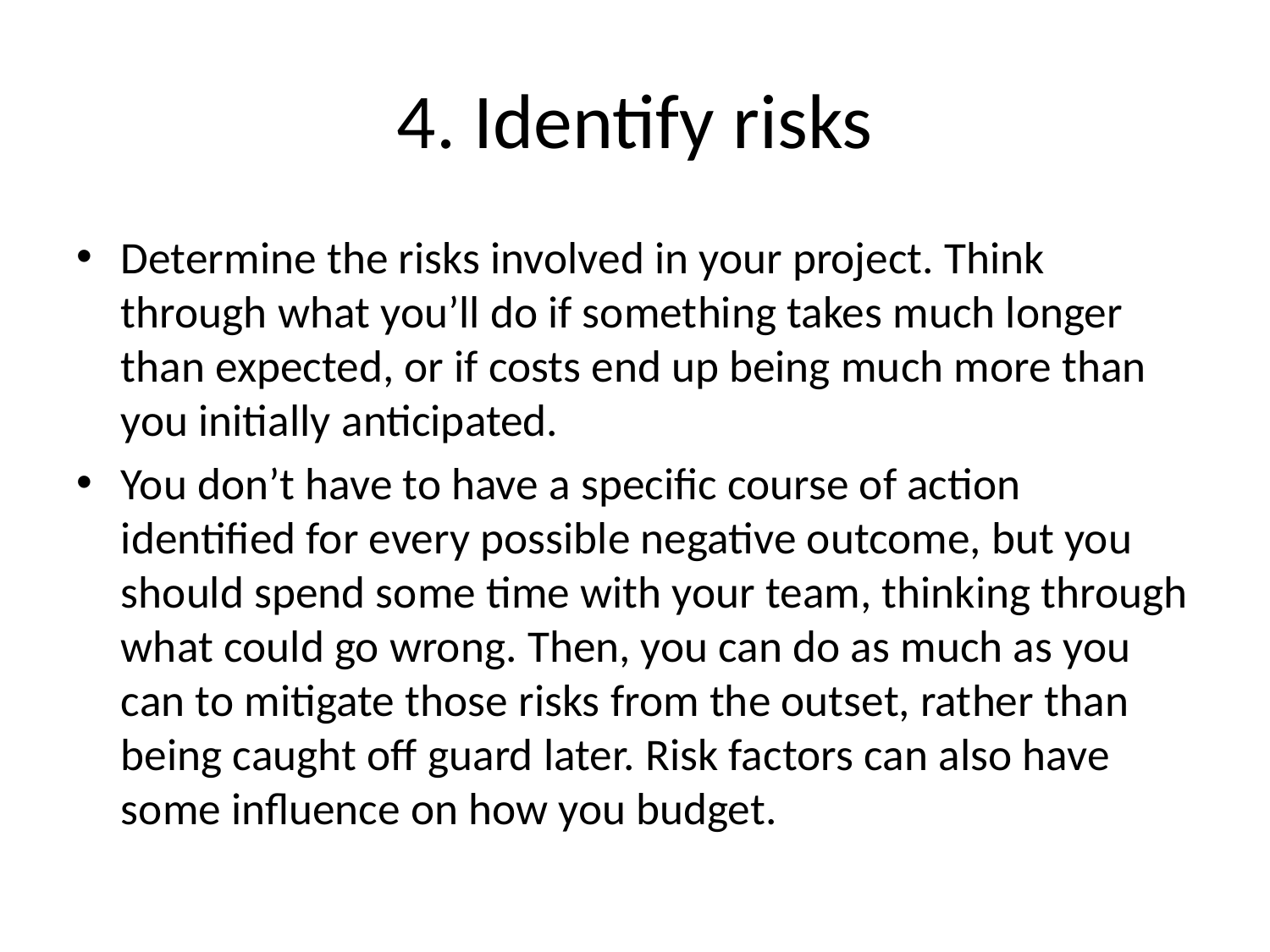

# 4. Identify risks
Determine the risks involved in your project. Think through what you’ll do if something takes much longer than expected, or if costs end up being much more than you initially anticipated.
You don’t have to have a specific course of action identified for every possible negative outcome, but you should spend some time with your team, thinking through what could go wrong. Then, you can do as much as you can to mitigate those risks from the outset, rather than being caught off guard later. Risk factors can also have some influence on how you budget.